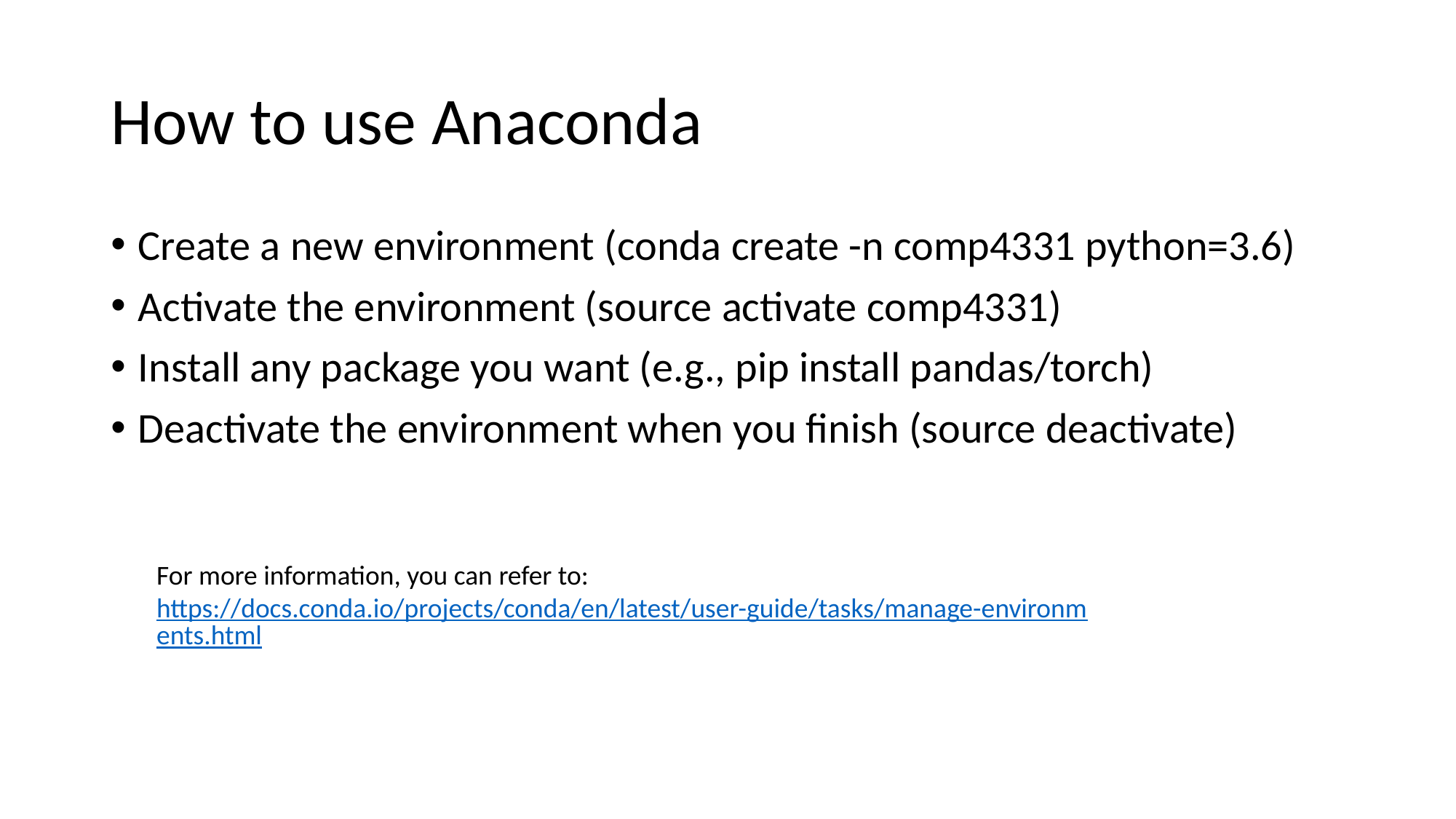

# How to use Anaconda
Create a new environment (conda create -n comp4331 python=3.6)
Activate the environment (source activate comp4331)
Install any package you want (e.g., pip install pandas/torch)
Deactivate the environment when you finish (source deactivate)
For more information, you can refer to: https://docs.conda.io/projects/conda/en/latest/user-guide/tasks/manage-environments.html